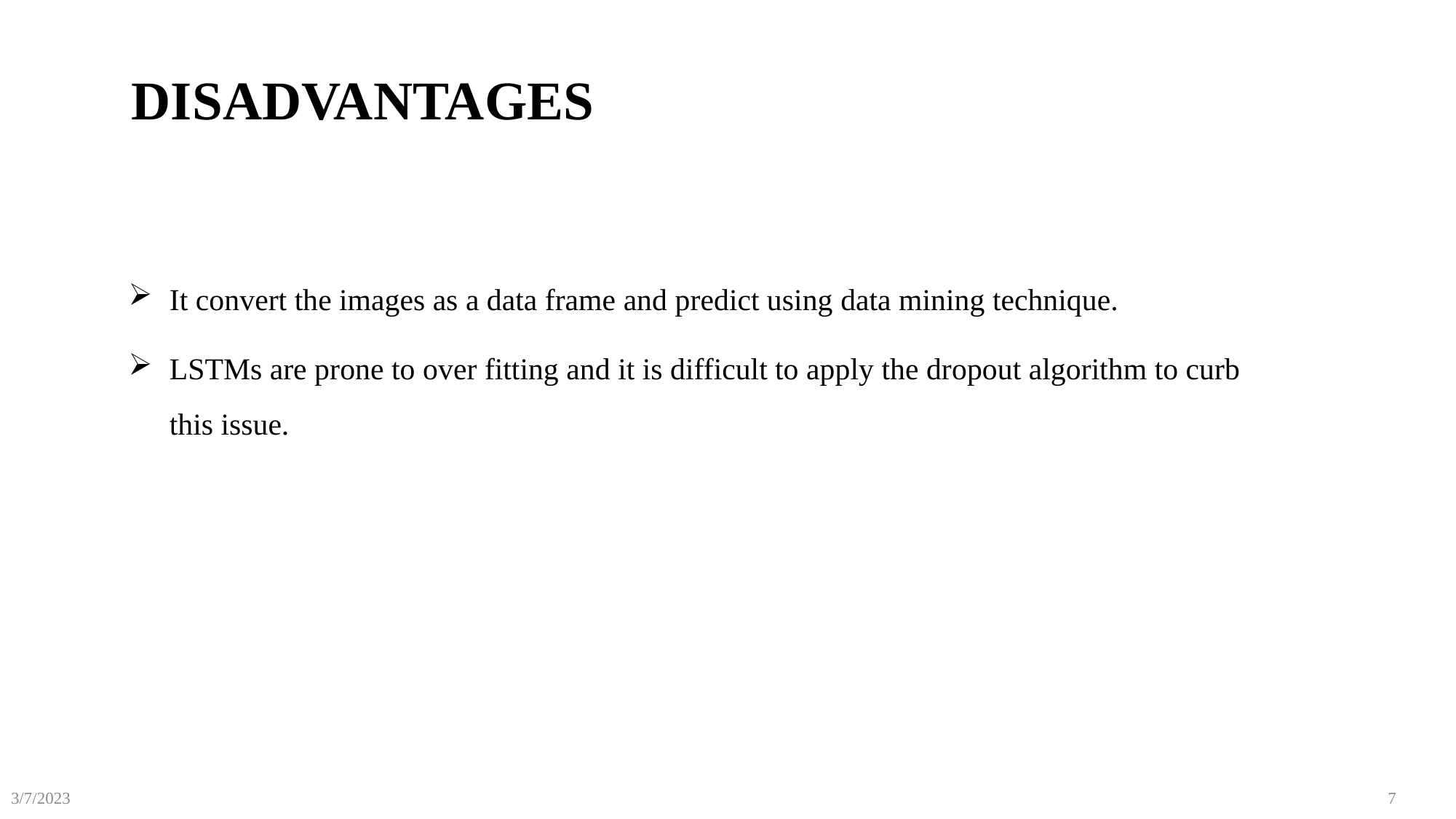

# DISADVANTAGES
It convert the images as a data frame and predict using data mining technique.
LSTMs are prone to over fitting and it is difficult to apply the dropout algorithm to curb this issue.
3/7/2023
7